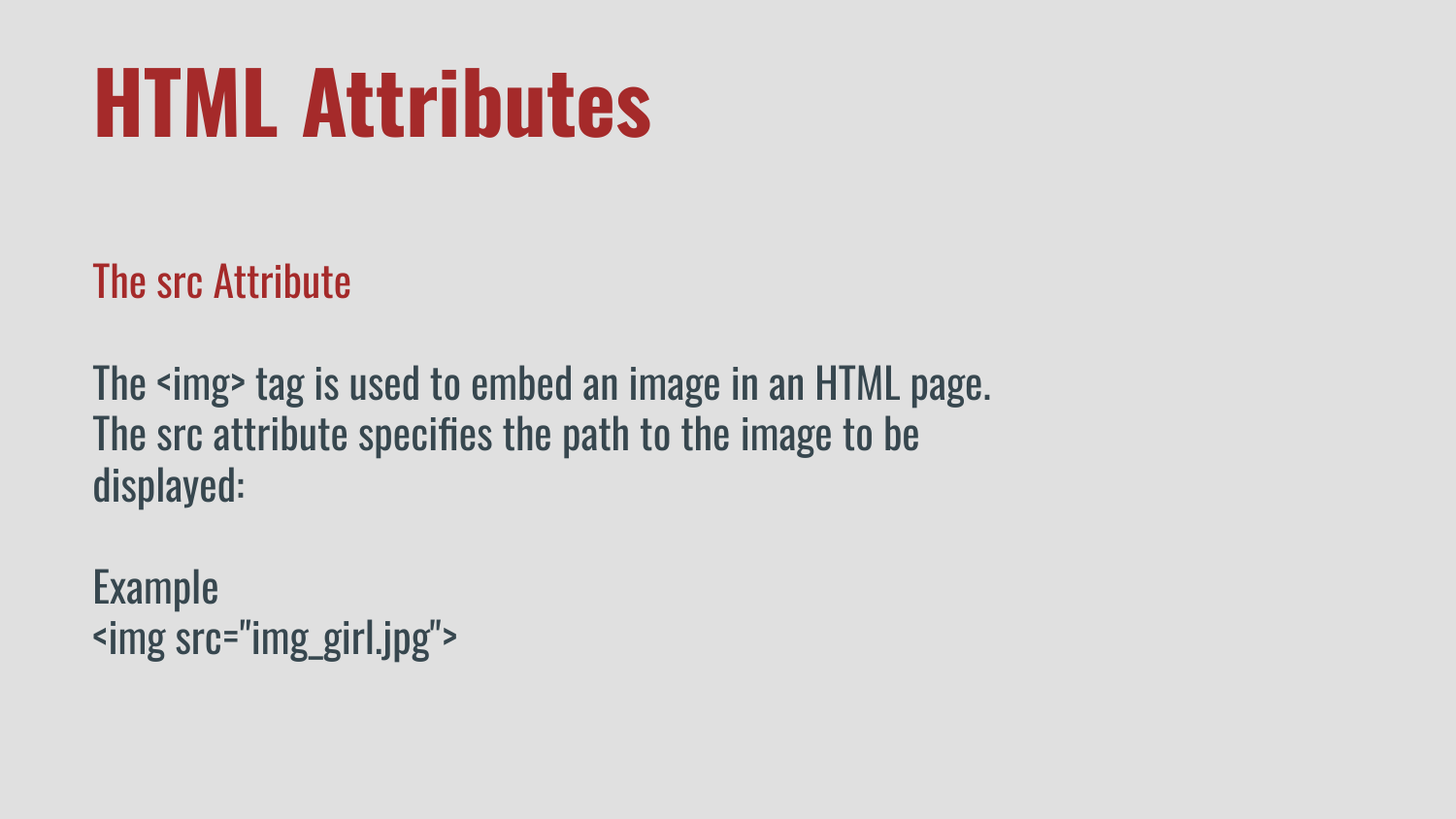

# HTML Attributes

The src Attribute

The <img> tag is used to embed an image in an HTML page. The src attribute specifies the path to the image to be displayed:

Example
<img src="img_girl.jpg">